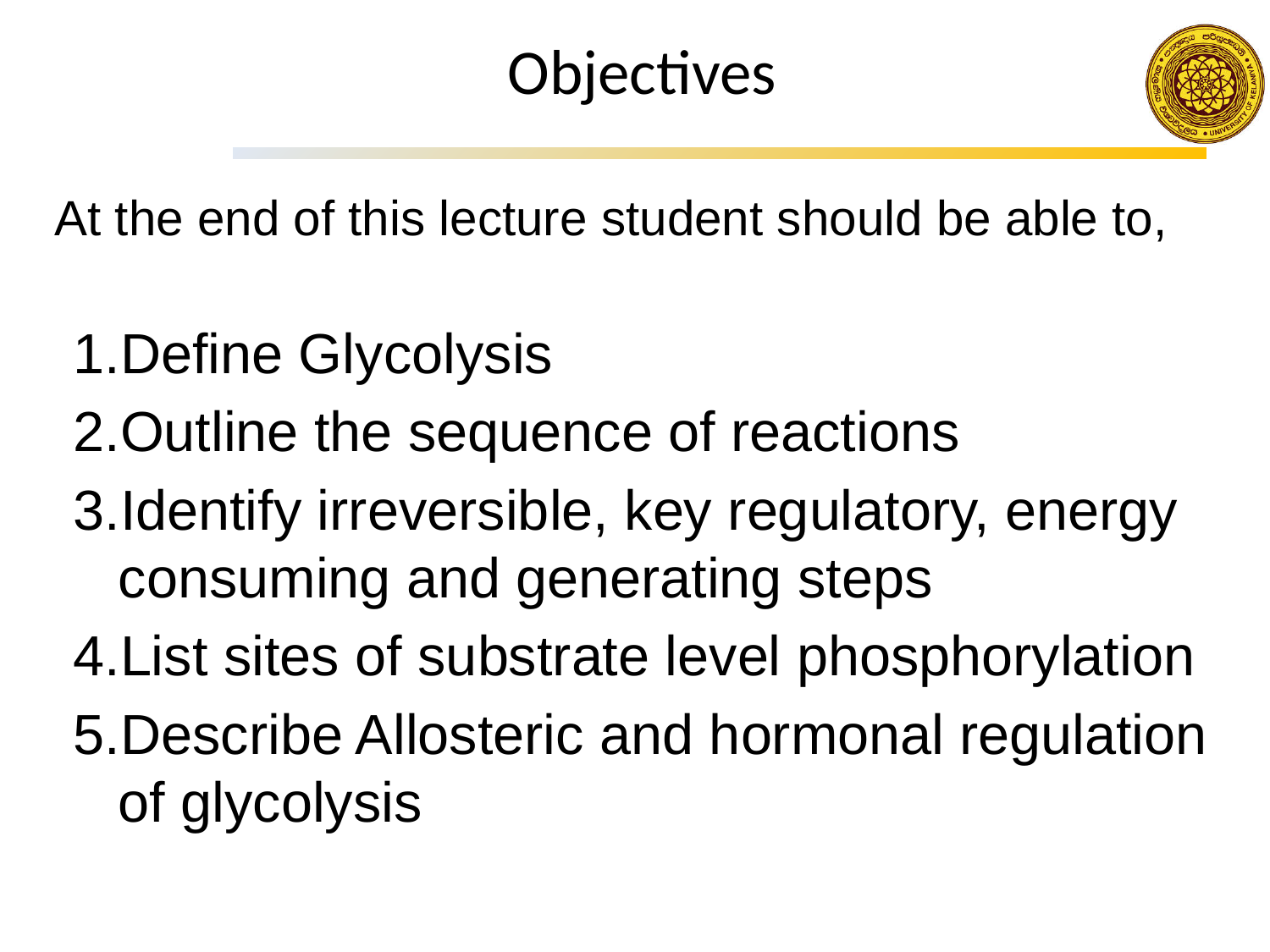

Objectives
At the end of this lecture student should be able to,

Define Glycolysis
Outline the sequence of reactions
Identify irreversible, key regulatory, energy consuming and generating steps
List sites of substrate level phosphorylation
Describe Allosteric and hormonal regulation of glycolysis